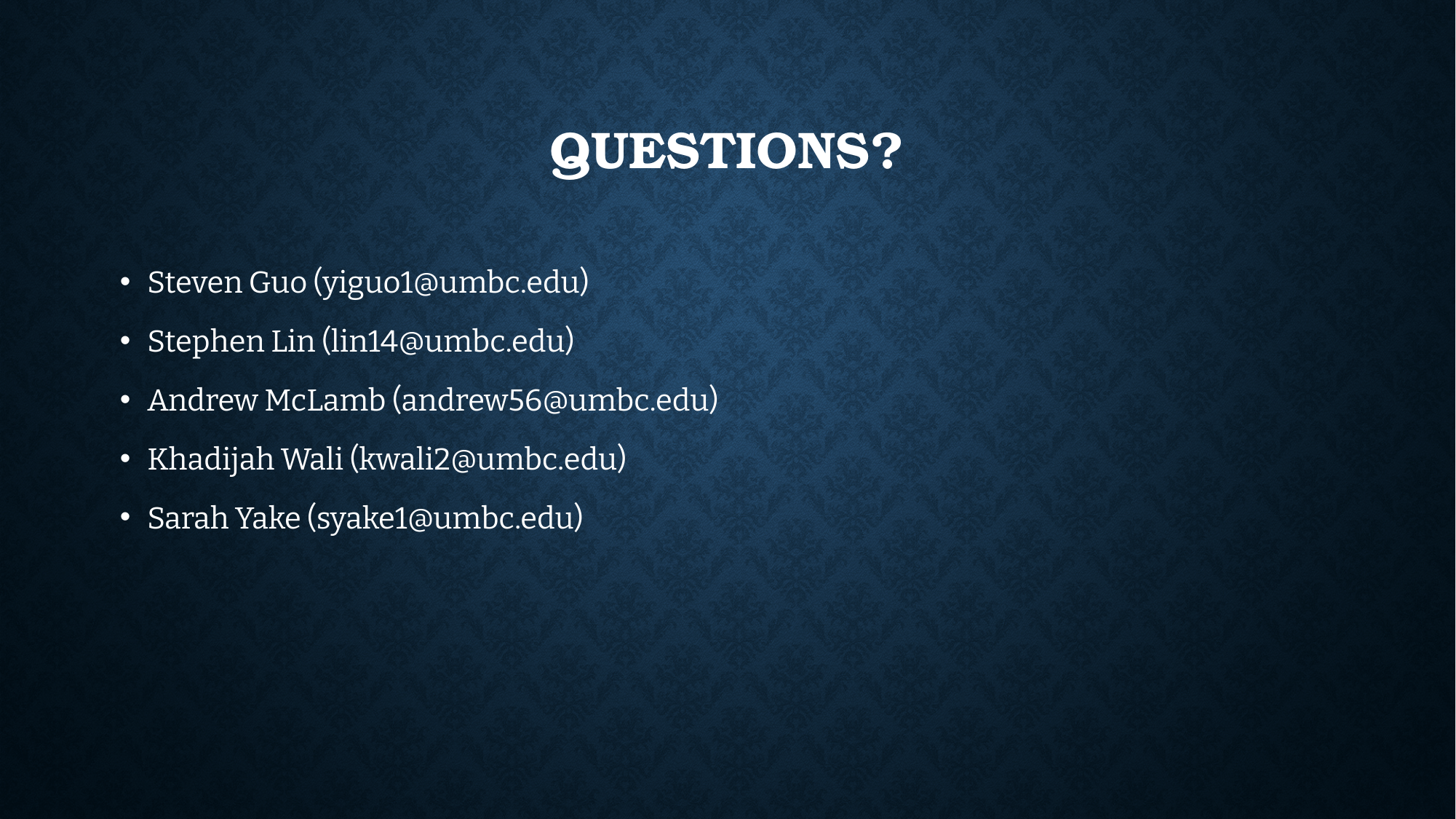

# Questions?
Steven Guo (yiguo1@umbc.edu)
Stephen Lin (lin14@umbc.edu)
Andrew McLamb (andrew56@umbc.edu)
Khadijah Wali (kwali2@umbc.edu)
Sarah Yake (syake1@umbc.edu)